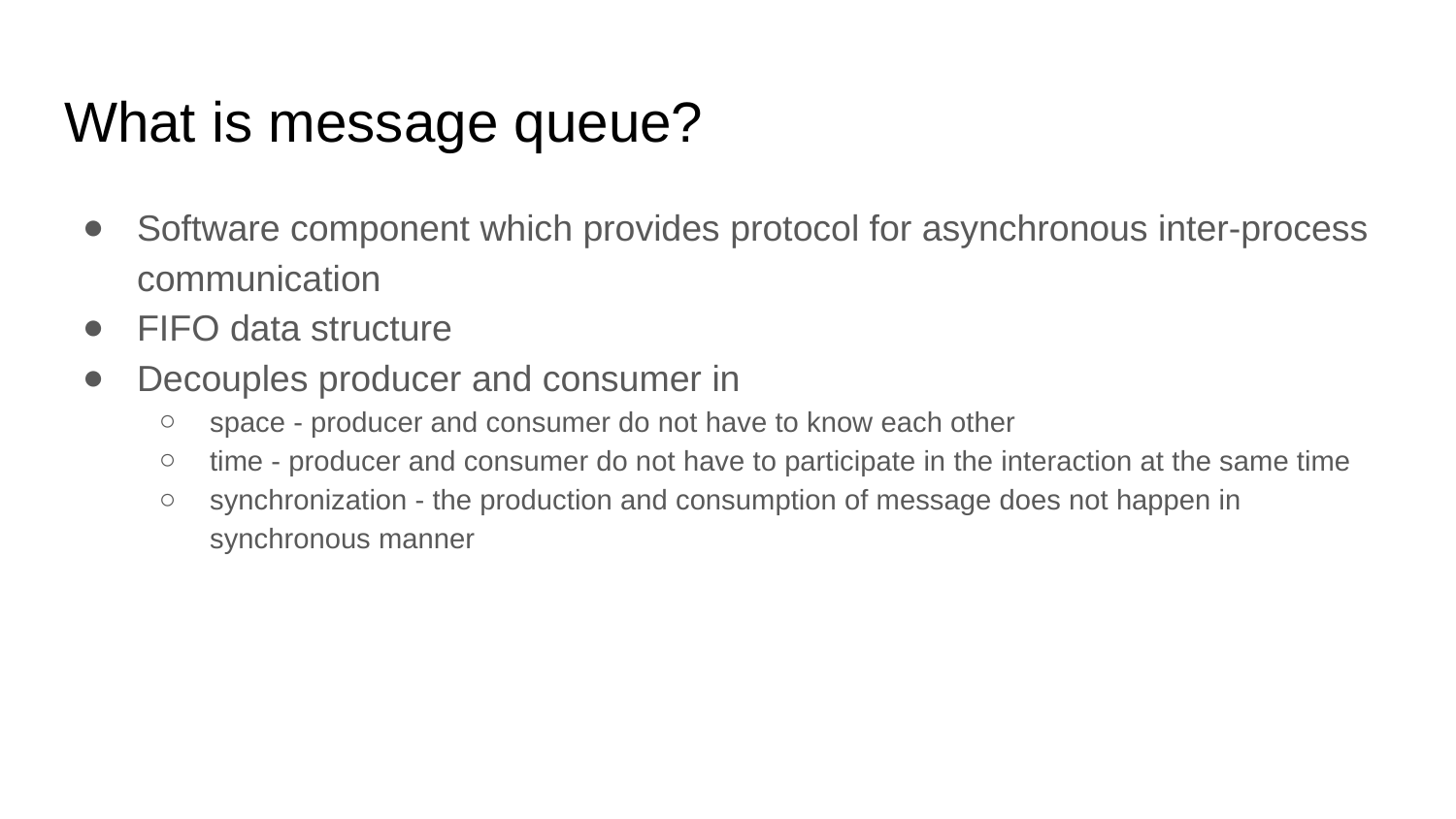

# What is message queue?
Software component which provides protocol for asynchronous inter-process communication
FIFO data structure
Decouples producer and consumer in
space - producer and consumer do not have to know each other
time - producer and consumer do not have to participate in the interaction at the same time
synchronization - the production and consumption of message does not happen in synchronous manner